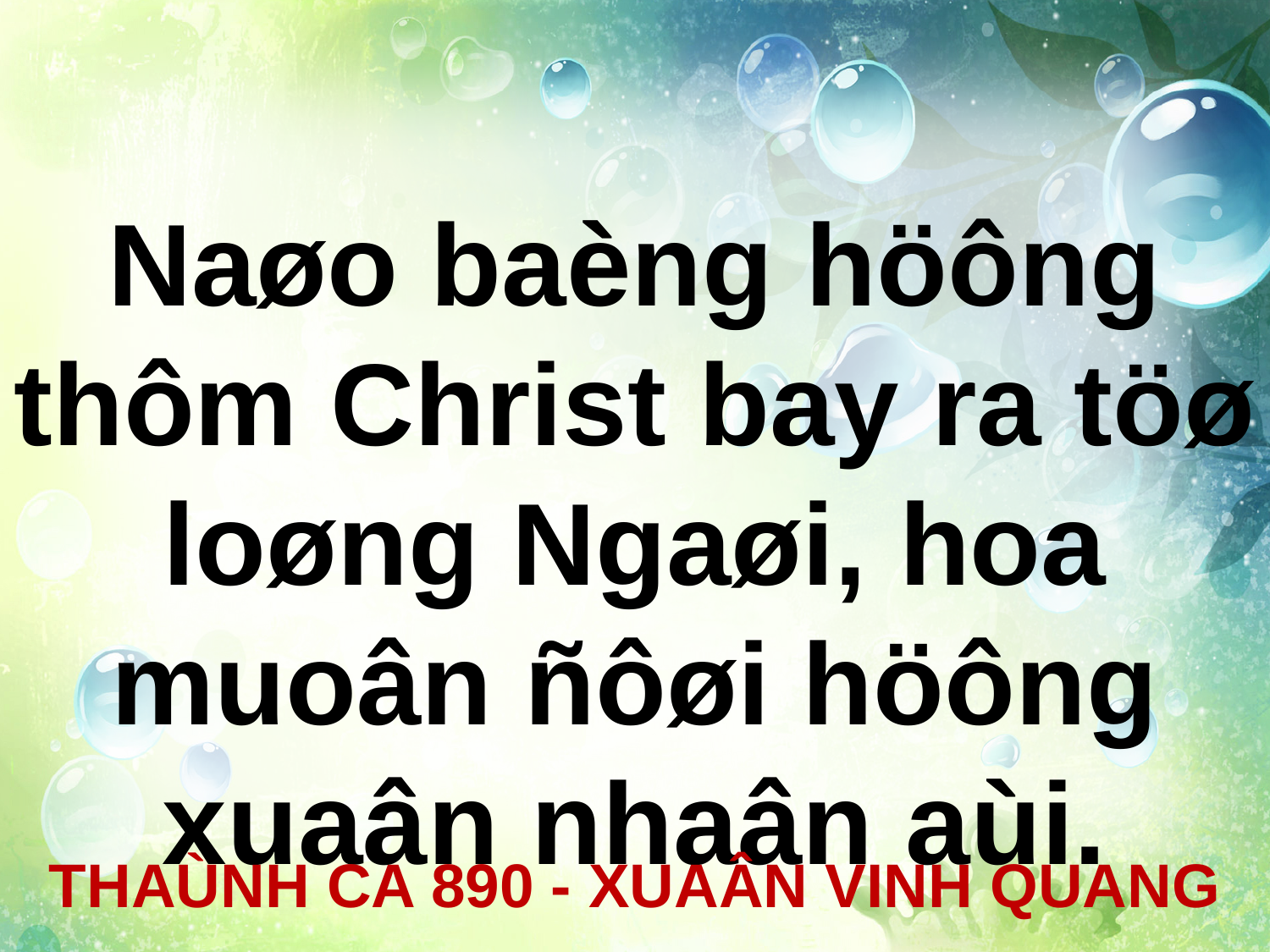

Naøo baèng höông thôm Christ bay ra töø loøng Ngaøi, hoa muoân ñôøi höông xuaân nhaân aùi.
THAÙNH CA 890 - XUAÂN VINH QUANG